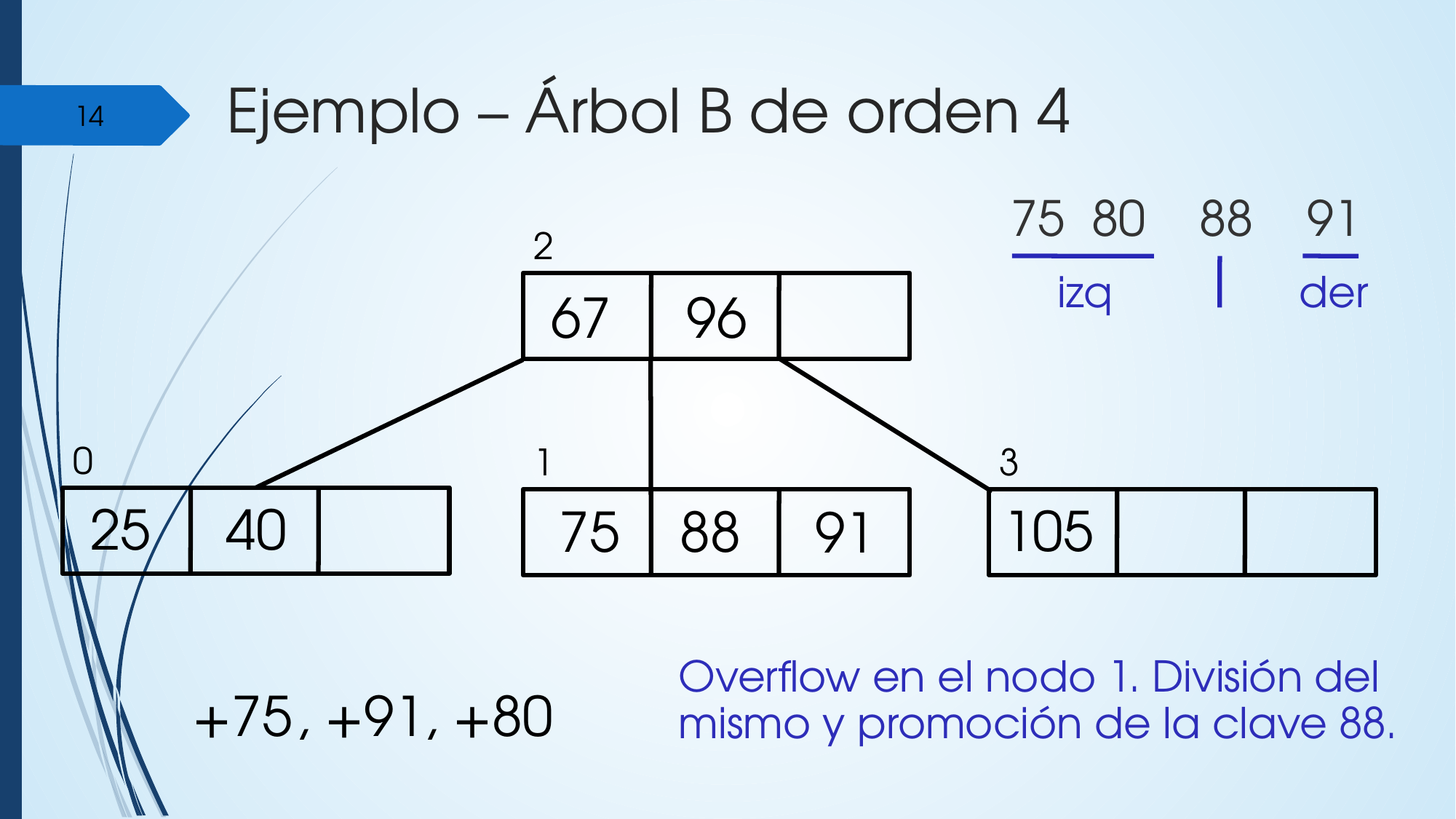

Ejemplo – Árbol B de orden 4
14
75  80    88    91
2

67     96
izq
der
3

105
1

75    88
0

25     40
91
Overflow en el nodo 1. División del mismo y promoción de la clave 88.
+75
, +91
, +80